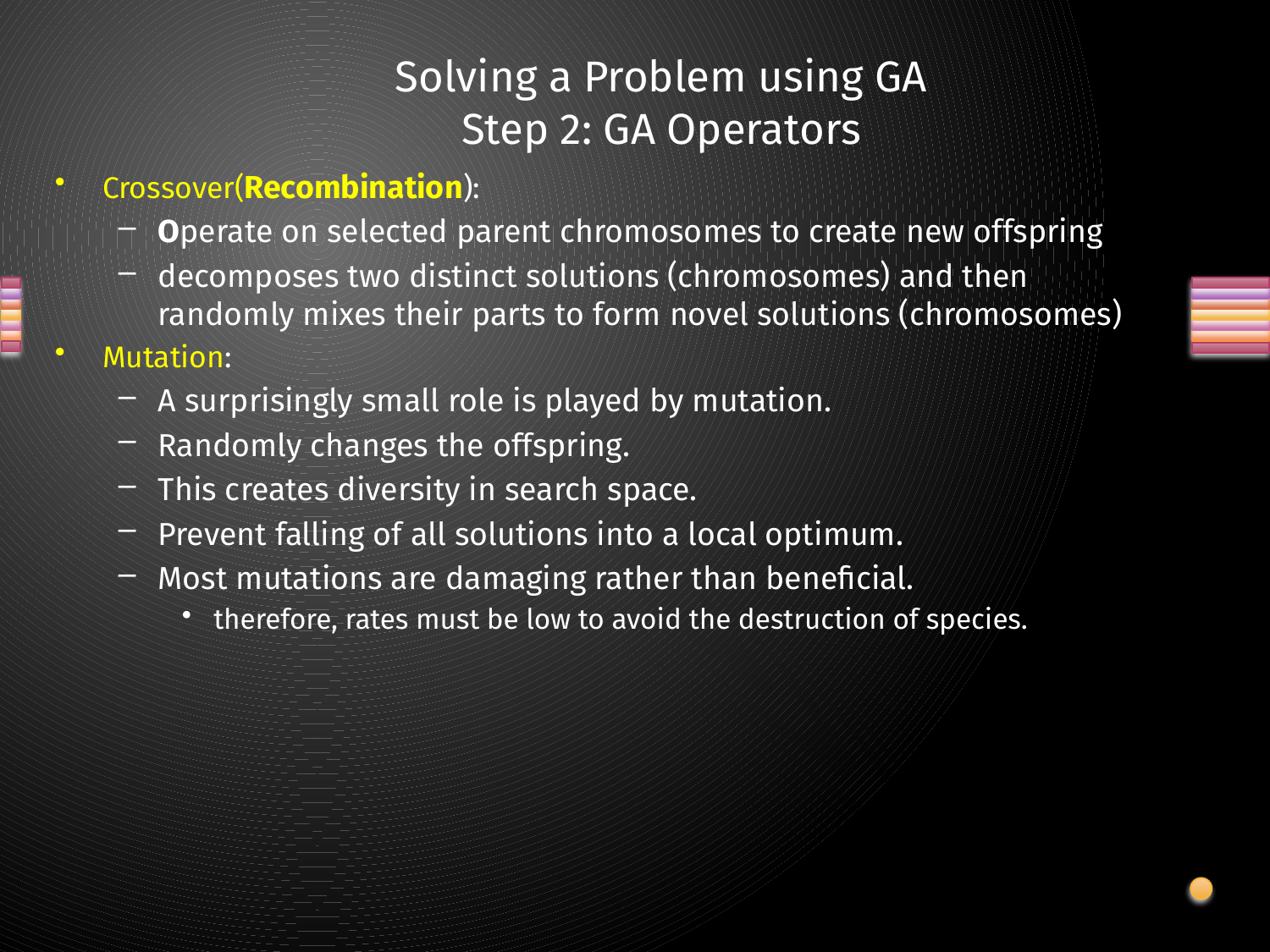

# Solving a Problem using GA Step 2: GA Operators
Crossover(Recombination):
Operate on selected parent chromosomes to create new offspring
decomposes two distinct solutions (chromosomes) and then randomly mixes their parts to form novel solutions (chromosomes)
Mutation:
A surprisingly small role is played by mutation.
Randomly changes the offspring.
This creates diversity in search space.
Prevent falling of all solutions into a local optimum.
Most mutations are damaging rather than beneficial.
therefore, rates must be low to avoid the destruction of species.